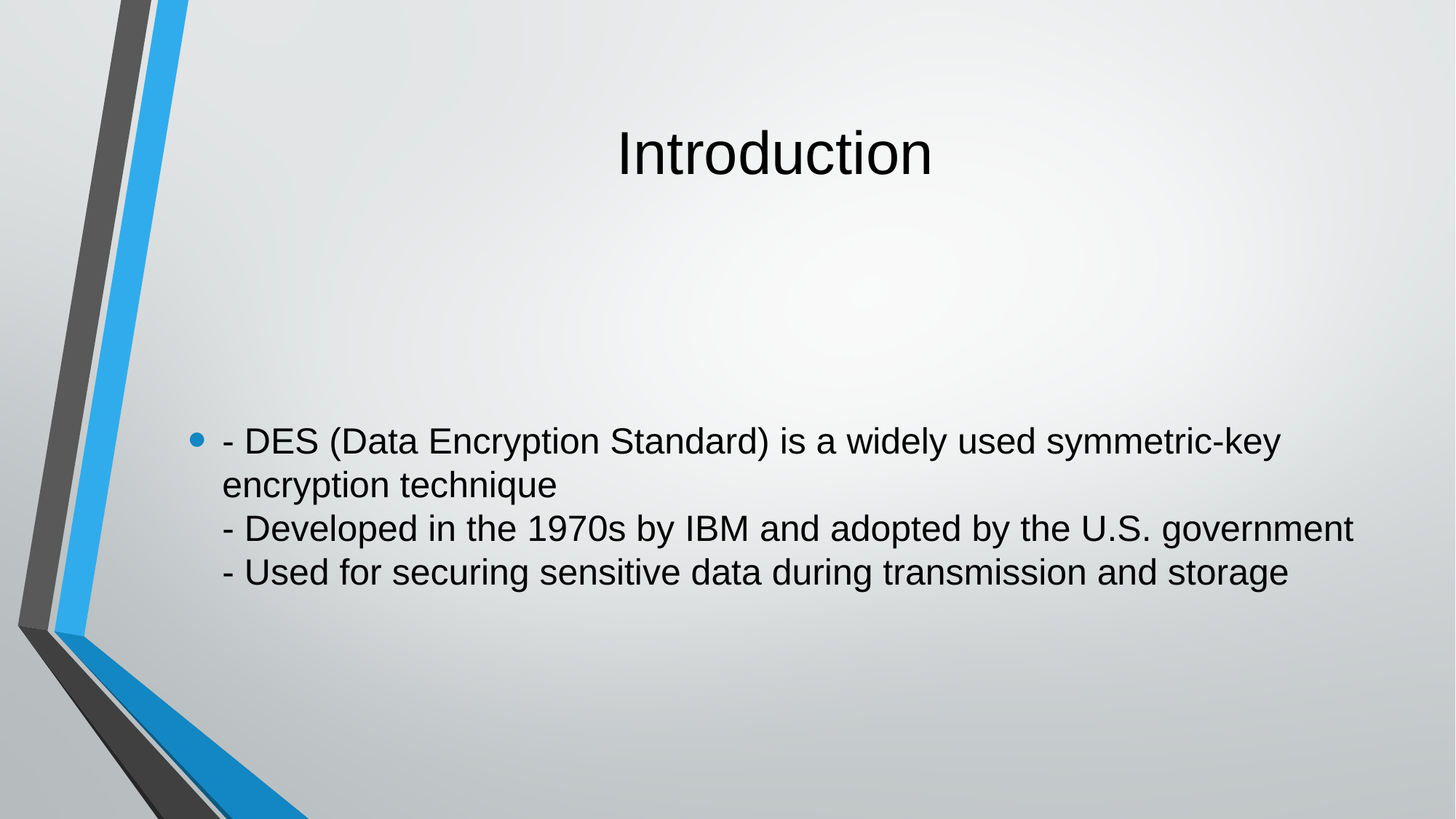

# Introduction
- DES (Data Encryption Standard) is a widely used symmetric-key encryption technique
- Developed in the 1970s by IBM and adopted by the U.S. government
- Used for securing sensitive data during transmission and storage